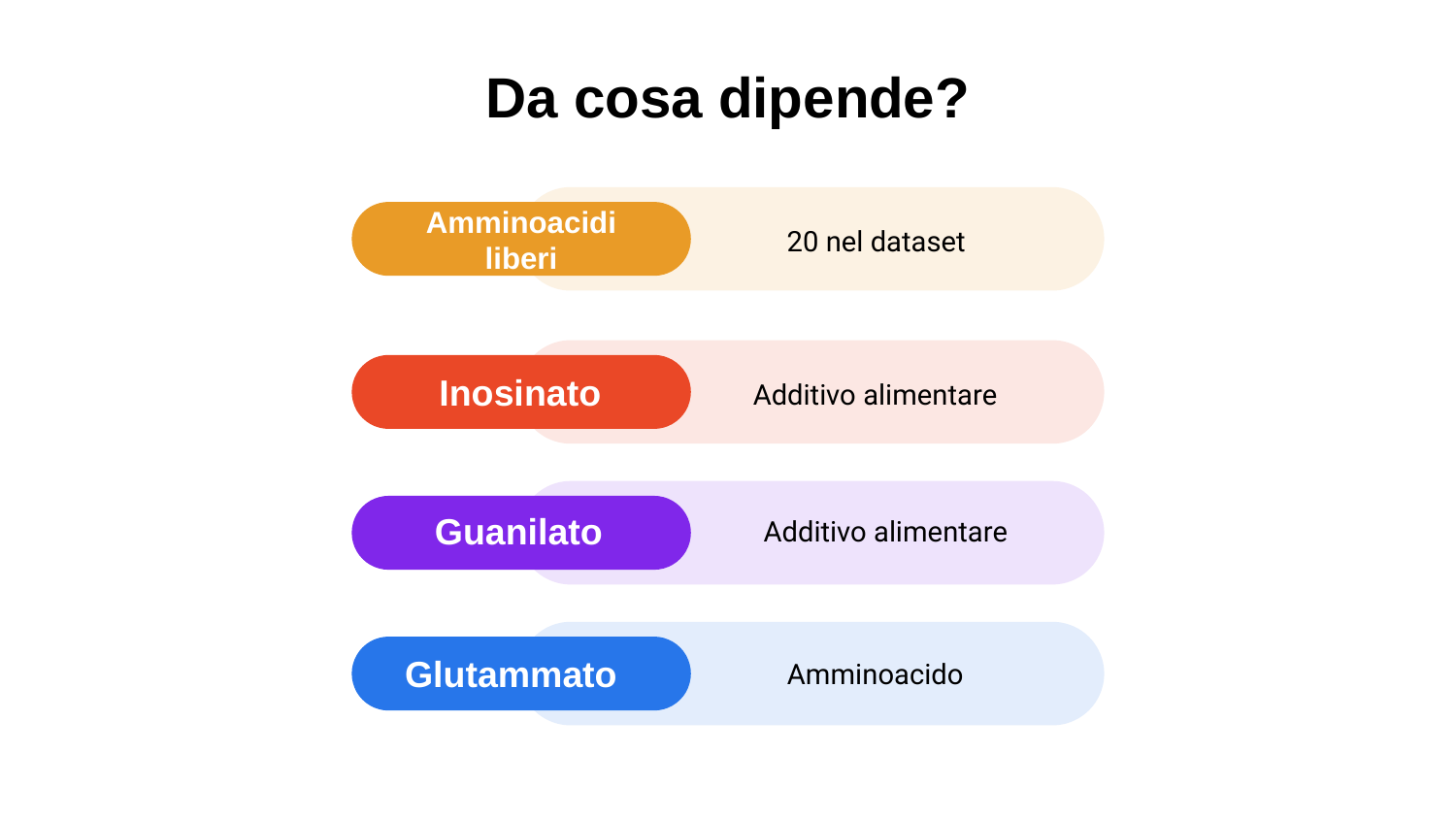

# Da cosa dipende?

Amminoacidi liberi
20 nel dataset

Inosinato
Additivo alimentare

Guanilato
Additivo alimentare

Glutammato
Amminoacido